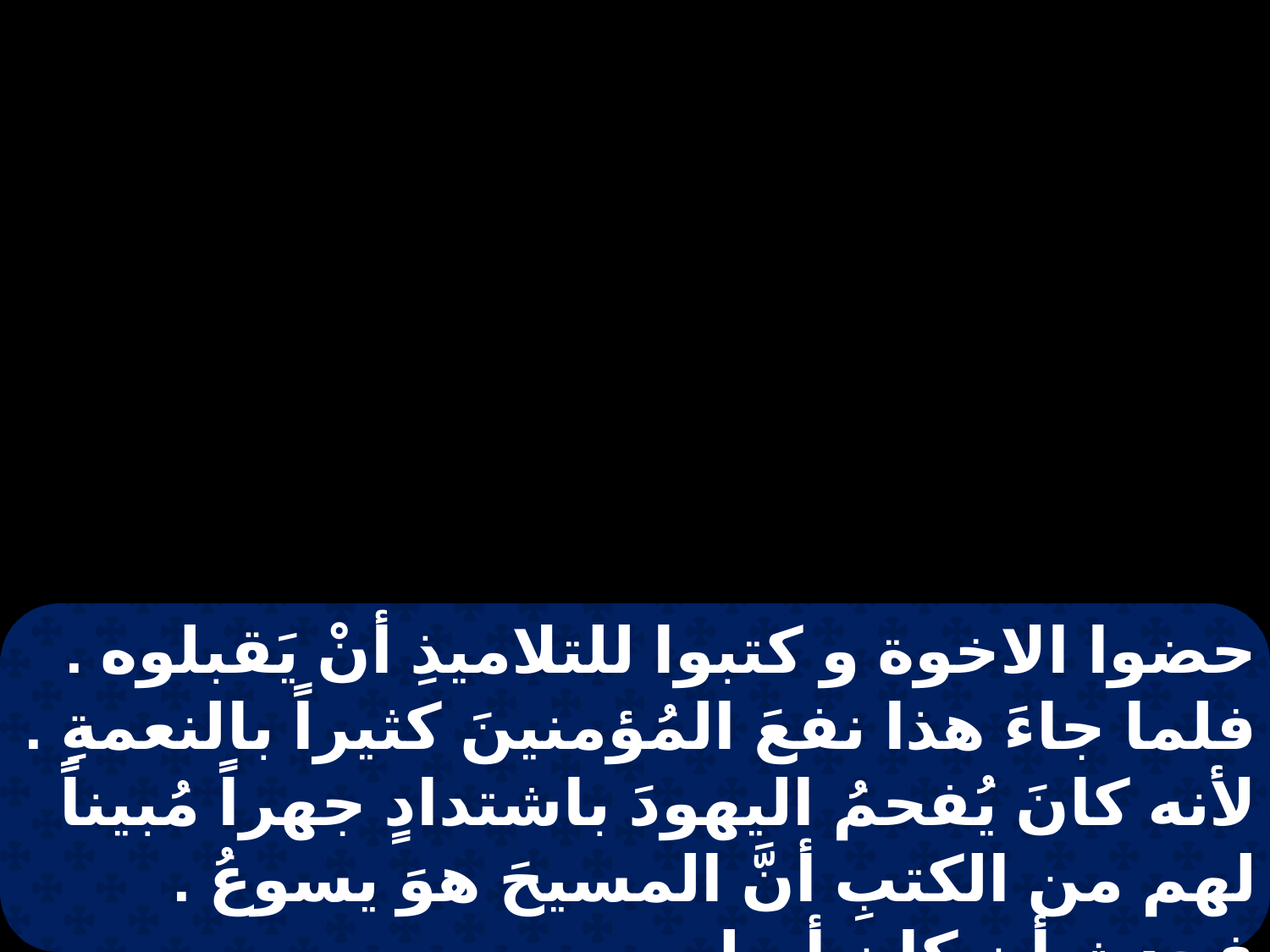

حضوا الاخوة و كتبوا للتلاميذِ أنْ يَقبلوه . فلما جاءَ هذا نفعَ المُؤمنينَ كثيراً بالنعمةِ . لأنه كانَ يُفحمُ اليهودَ باشتدادٍ جهراً مُبيناً لهم من الكتبِ أنَّ المسيحَ هوَ يسوعُ . فحدث أن كان أبولوس